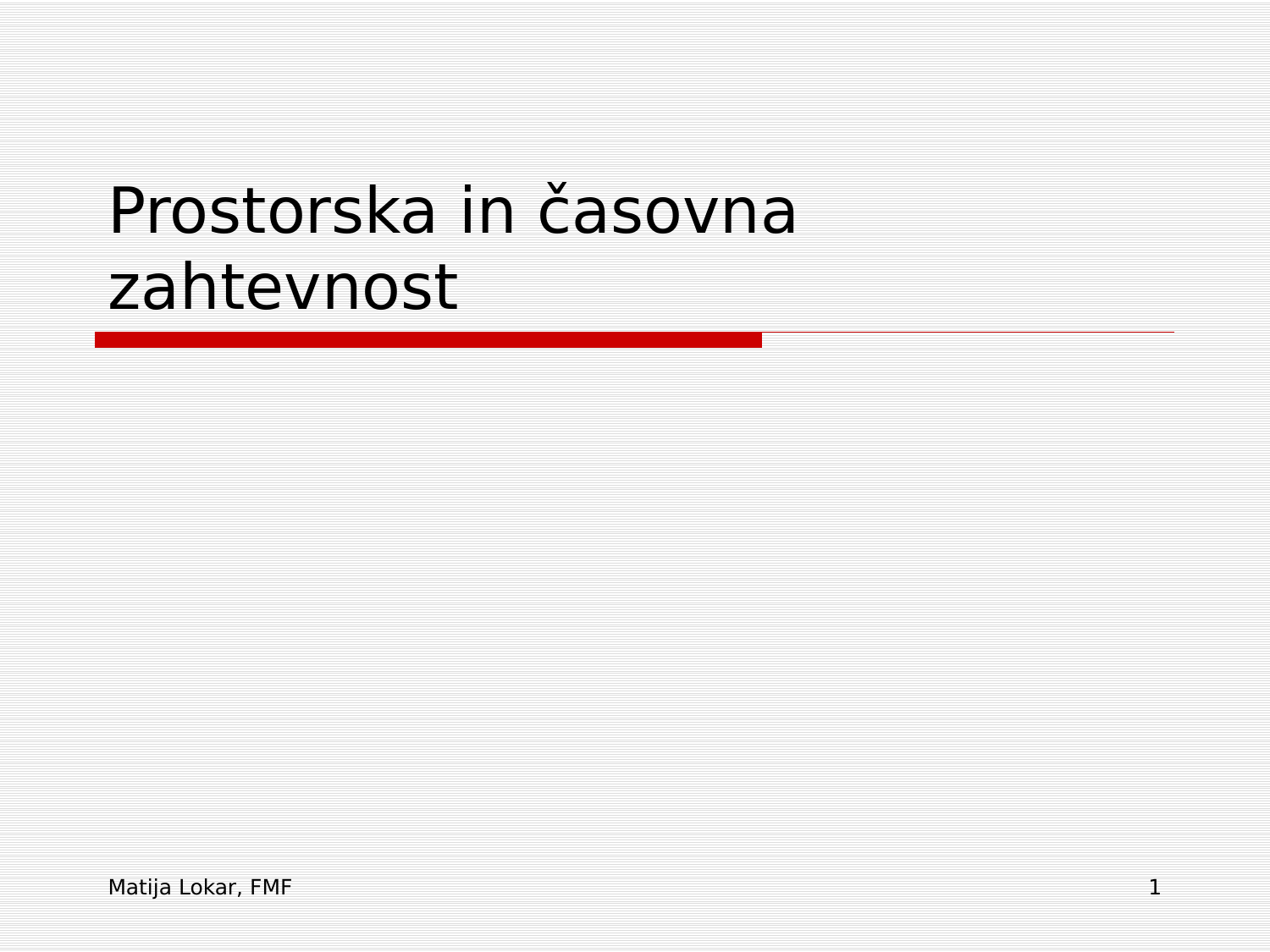

# Prostorska in časovna zahtevnost

Matija Lokar, FMF
1